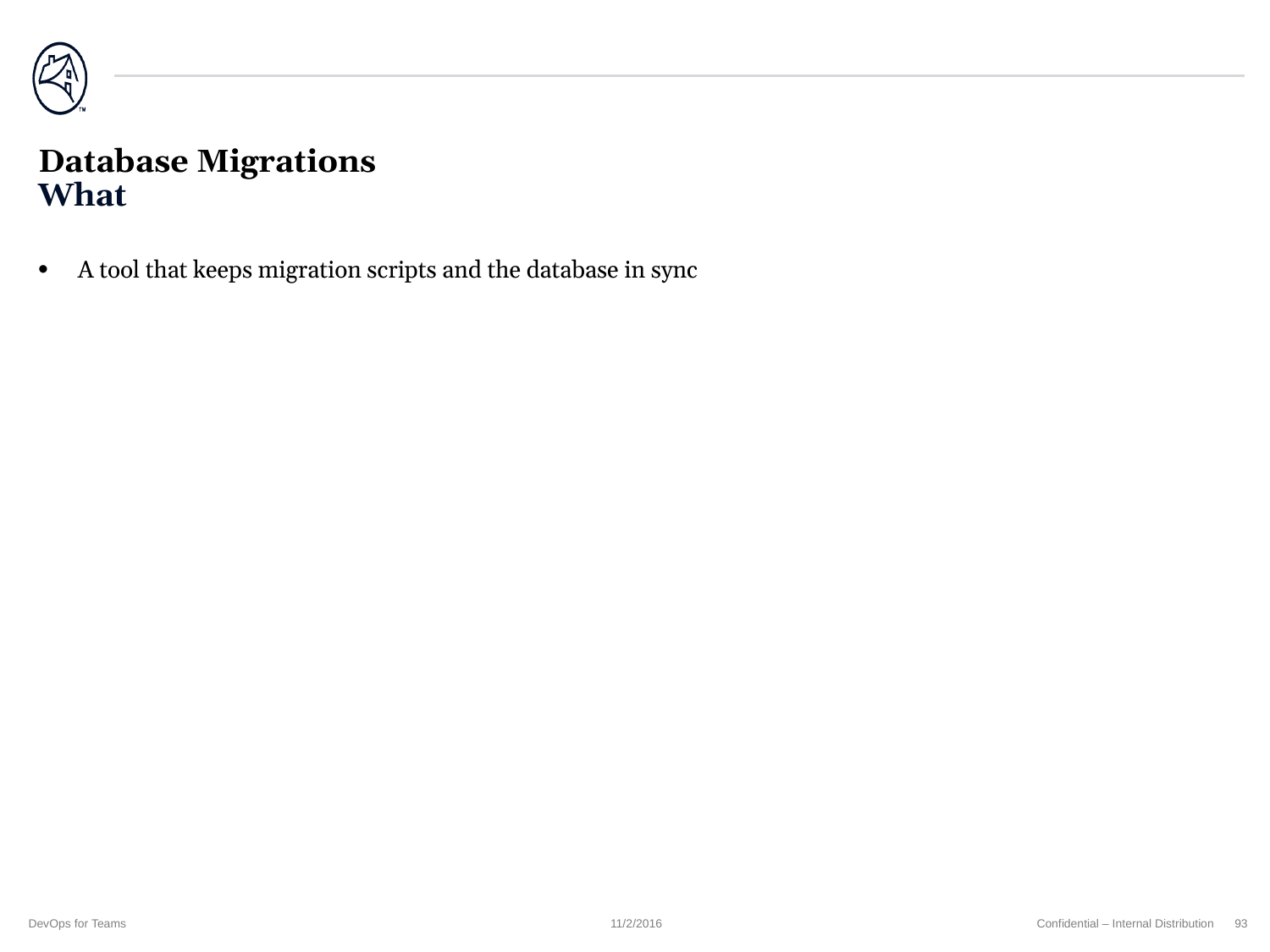

# Database Migrations What
A tool that keeps migration scripts and the database in sync

DevOps for Teams